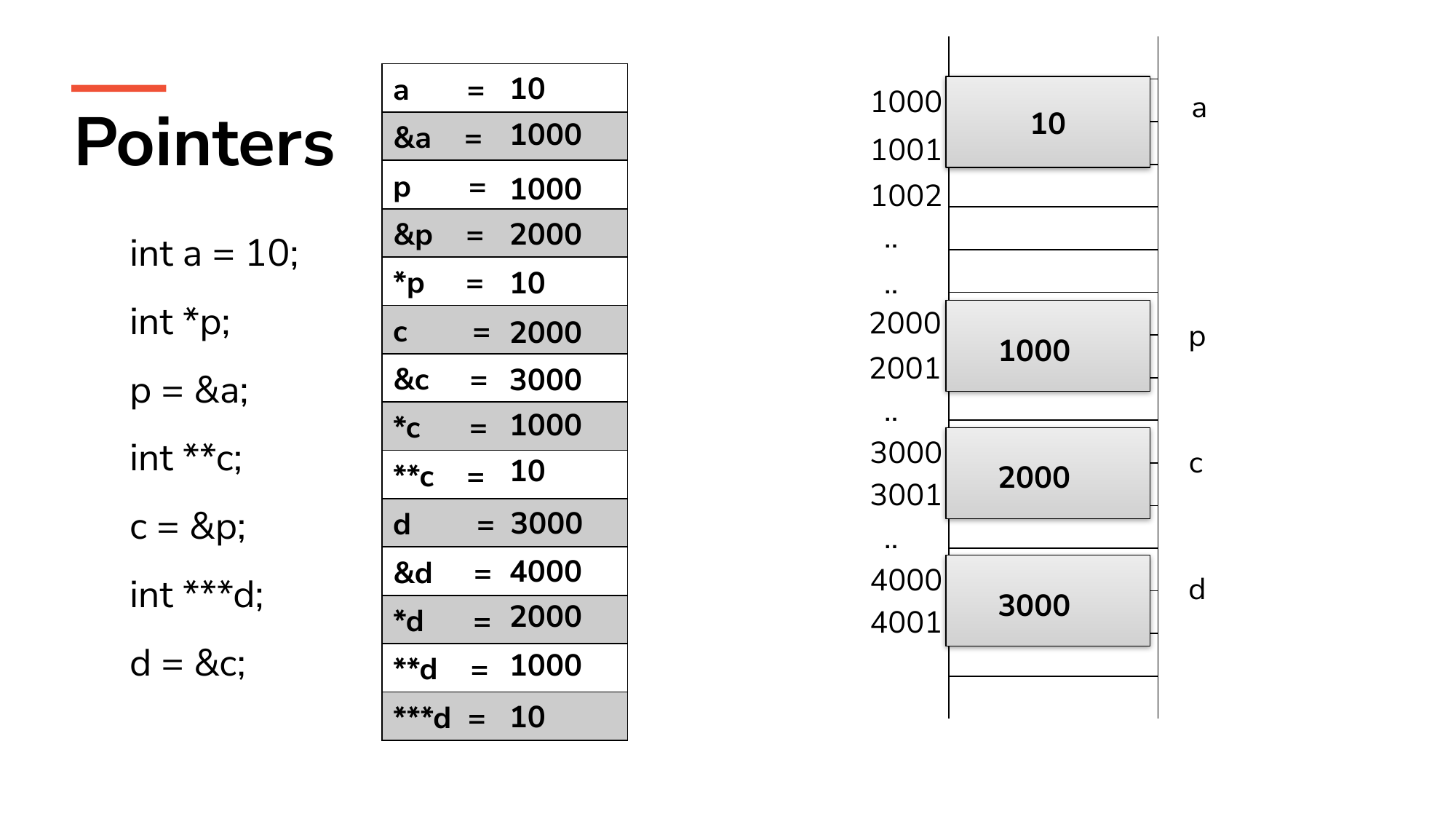

|  |  |  |  |  |  |  |  |  |
| --- | --- | --- | --- | --- | --- | --- | --- | --- |
|  |  |  |  |  |  |  |  |  |
|  |  |  |  |  |  |  |  |  |
|  |  |  |  |  |  |  |  |  |
|  |  |  |  |  |  |  |  |  |
|  |  |  |  |  |  |  |  |  |
|  |  |  |  |  |  |  |  |  |
|  |  |  |  |  |  |  |  |  |
|  |  |  |  |  |  |  |  |  |
|  |  |  |  |  |  |  |  |  |
|  |  |  |  |  |  |  |  |  |
|  |  |  |  |  |  |  |  |  |
|  |  |  |  |  |  |  |  |  |
|  |  |  |  |  |  |  |  |  |
|  |  |  |  |  |  |  |  |  |
|  |  |  |  |  |  |  |  |  |
| a = |
| --- |
| &a = |
| p = |
| &p = |
| \*p = |
| c = |
| &c = |
| \*c = |
| \*\*c = |
| d = |
| &d = |
| \*d = |
| \*\*d = |
| \*\*\*d = |
10
10
1000
a

Pointers
1000
1001
1000
1002
int a = 10;
int *p;
p = &a;
int **c;
c = &p;
int ***d;
d = &c;
2000
   ..
10
   ..
 2000

2000
p
1000
 2001
3000
   ..
1000
3000

c
10
2000
3001
3000
   ..
4000
4000

d
3000
2000
4001
1000
10